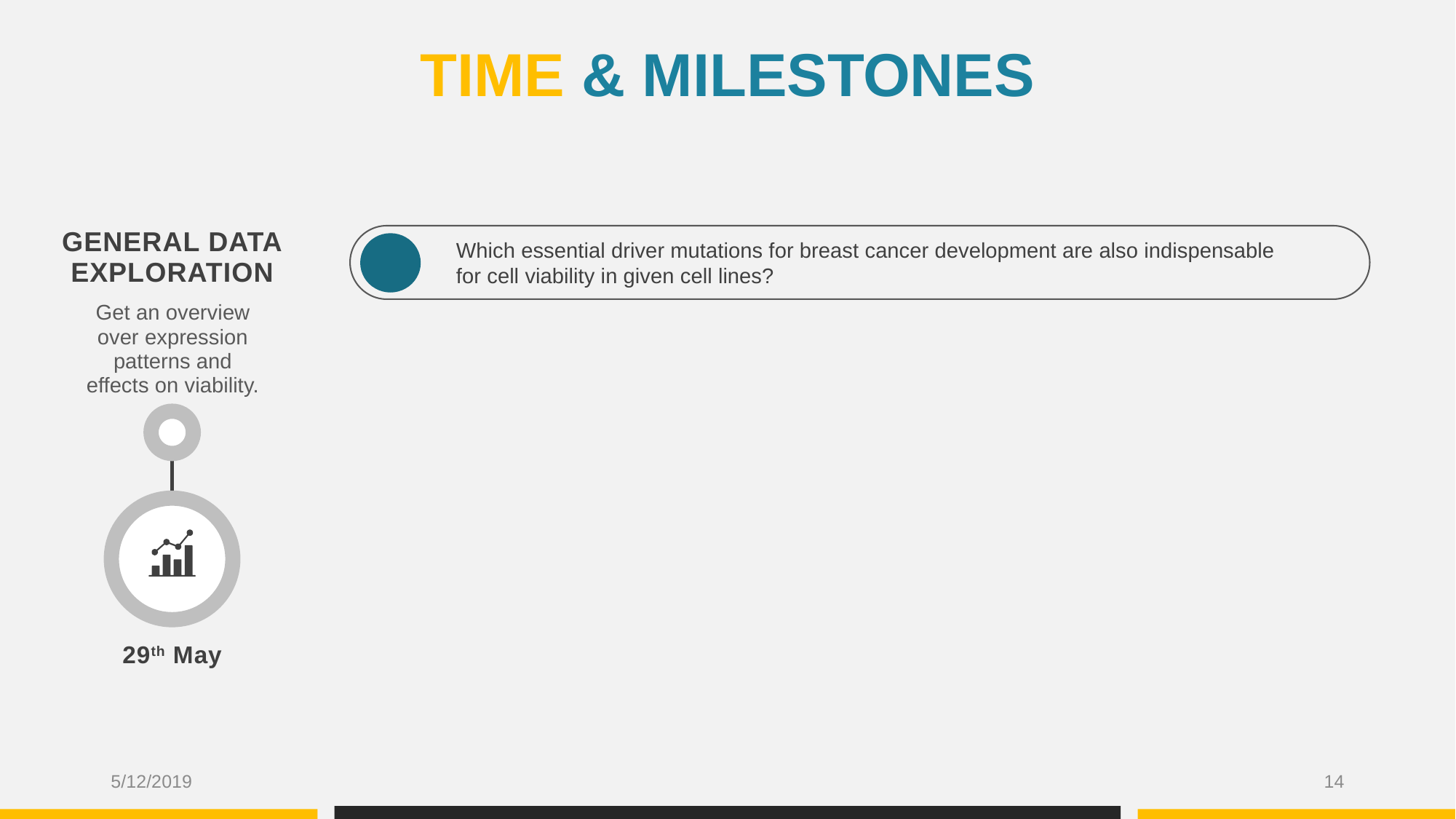

TIME & MILESTONES

GENERAL DATA EXPLORATION
Get an overview over expression patterns and effects on viability.

29th May

Which essential driver mutations for breast cancer development are also indispensable for cell viability in given cell lines?
5/12/2019
14